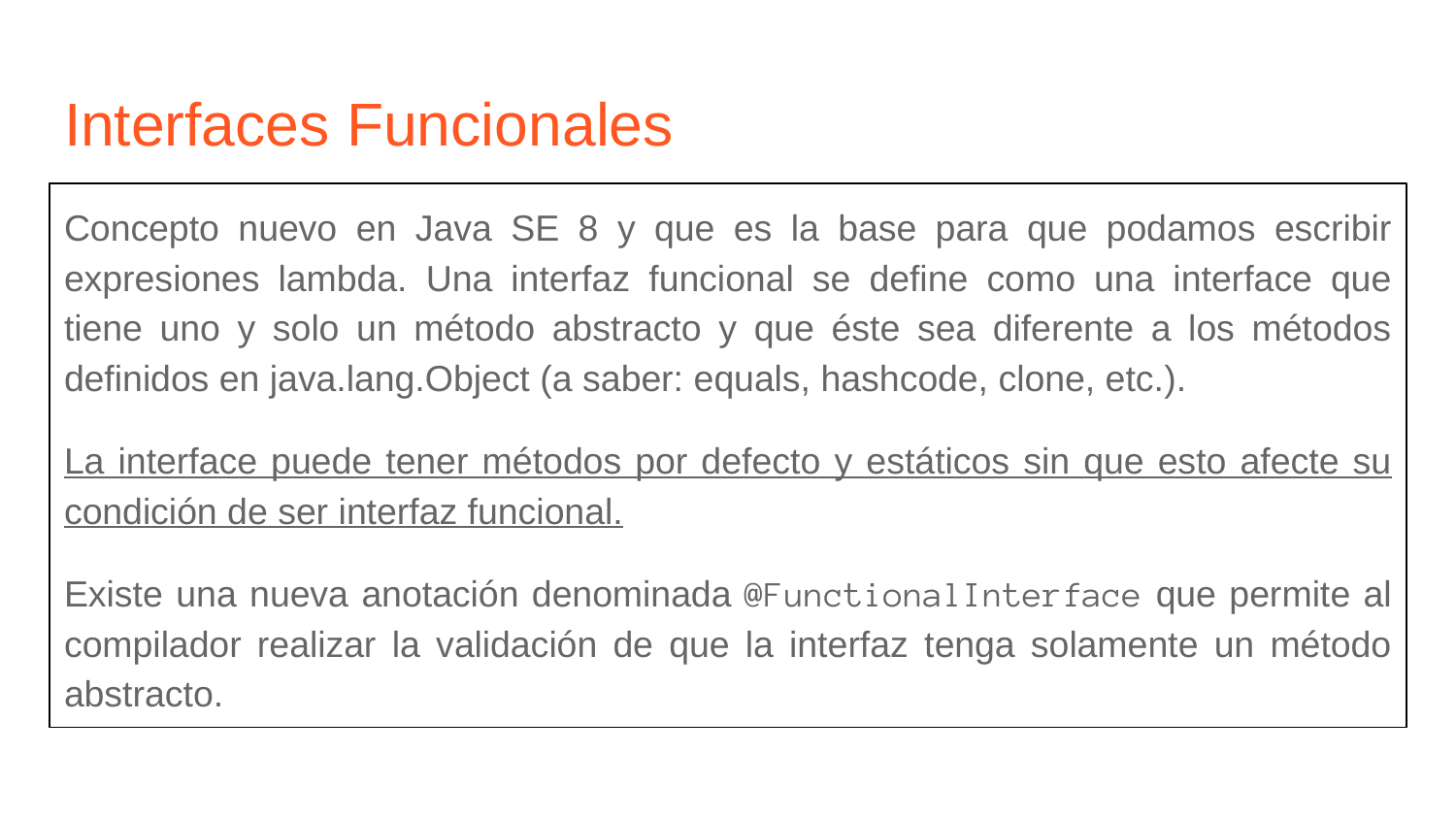

# Interfaces Funcionales
Concepto nuevo en Java SE 8 y que es la base para que podamos escribir expresiones lambda. Una interfaz funcional se define como una interface que tiene uno y solo un método abstracto y que éste sea diferente a los métodos definidos en java.lang.Object (a saber: equals, hashcode, clone, etc.).
La interface puede tener métodos por defecto y estáticos sin que esto afecte su condición de ser interfaz funcional.
Existe una nueva anotación denominada @FunctionalInterface que permite al compilador realizar la validación de que la interfaz tenga solamente un método abstracto.